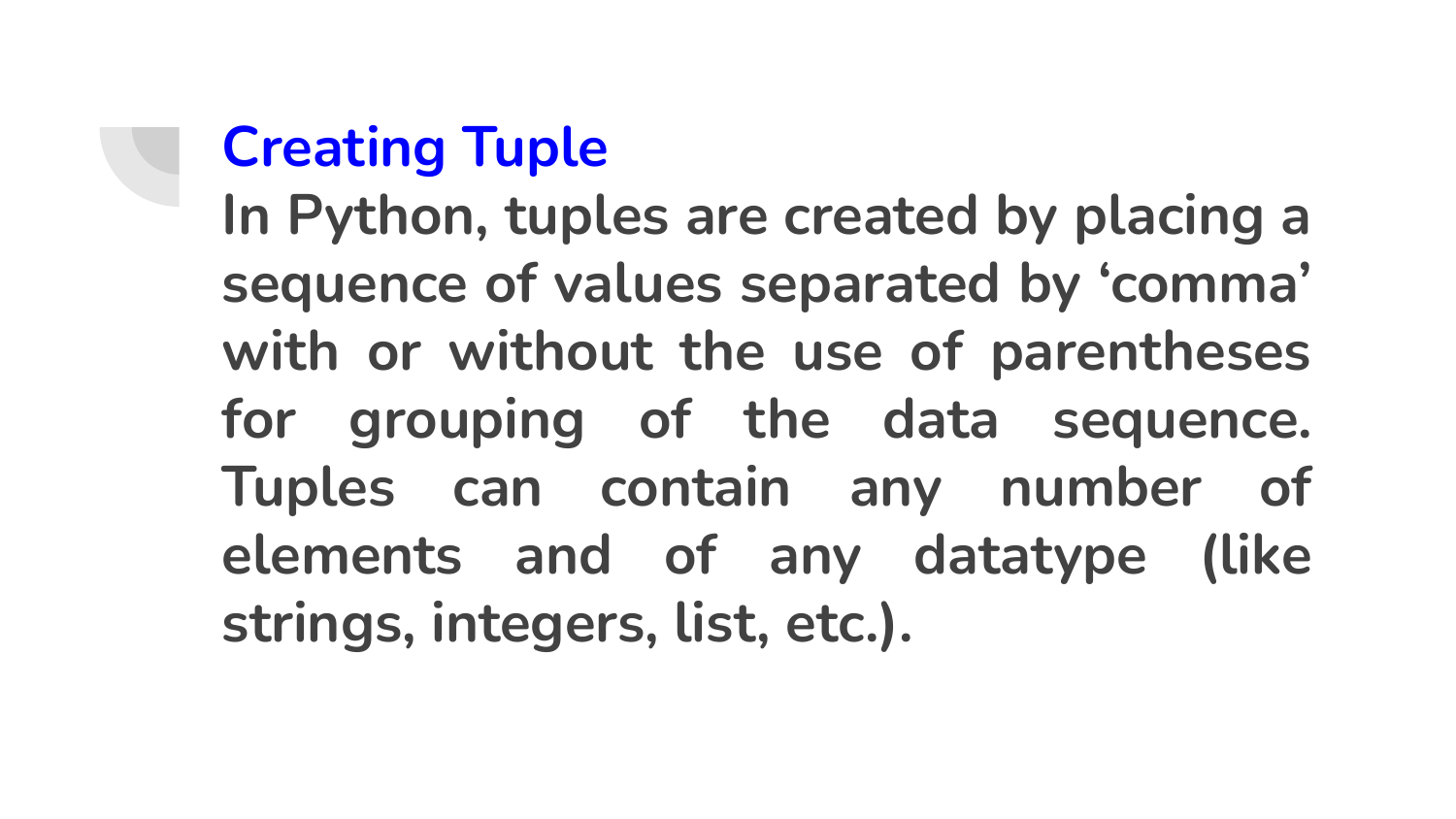

# Creating Tuple
In Python, tuples are created by placing a sequence of values separated by ‘comma’ with or without the use of parentheses for grouping of the data sequence. Tuples can contain any number of elements and of any datatype (like strings, integers, list, etc.).